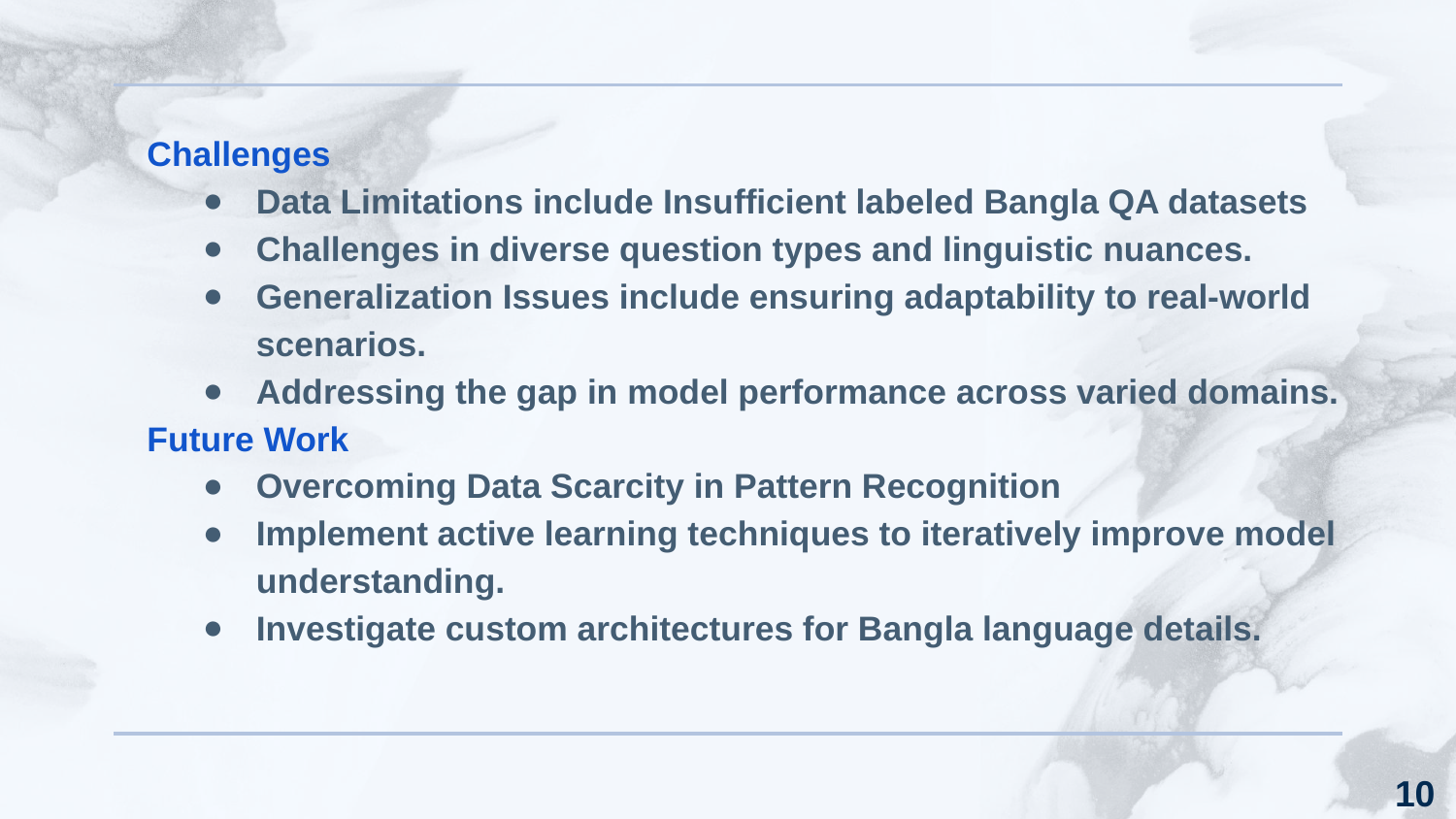

#
Challenges
Data Limitations include Insufficient labeled Bangla QA datasets
Challenges in diverse question types and linguistic nuances.
Generalization Issues include ensuring adaptability to real-world scenarios.
Addressing the gap in model performance across varied domains.
Future Work
Overcoming Data Scarcity in Pattern Recognition
Implement active learning techniques to iteratively improve model understanding.
Investigate custom architectures for Bangla language details.

10